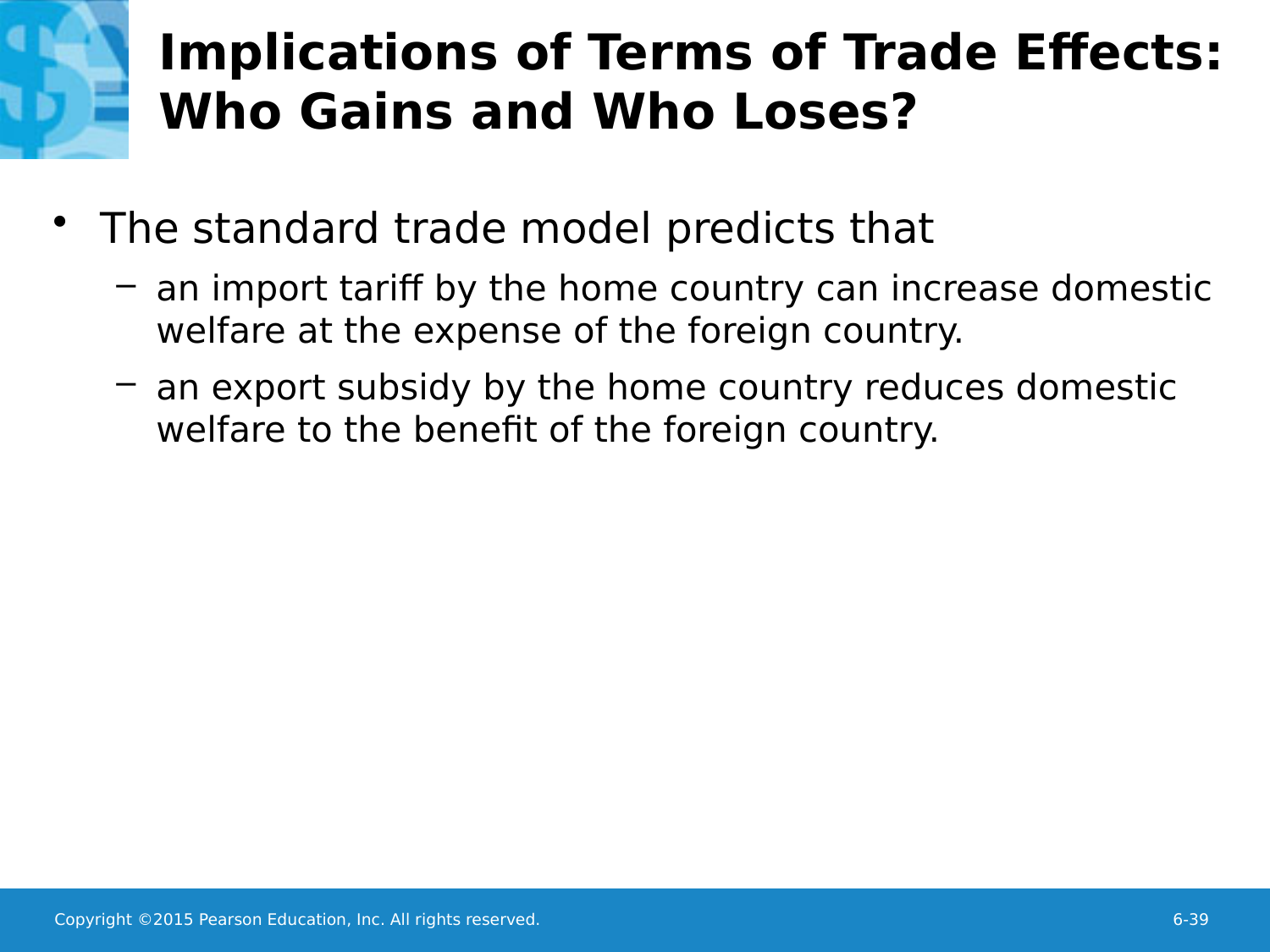

# Implications of Terms of Trade Effects: Who Gains and Who Loses?
The standard trade model predicts that
an import tariff by the home country can increase domestic welfare at the expense of the foreign country.
an export subsidy by the home country reduces domestic welfare to the benefit of the foreign country.